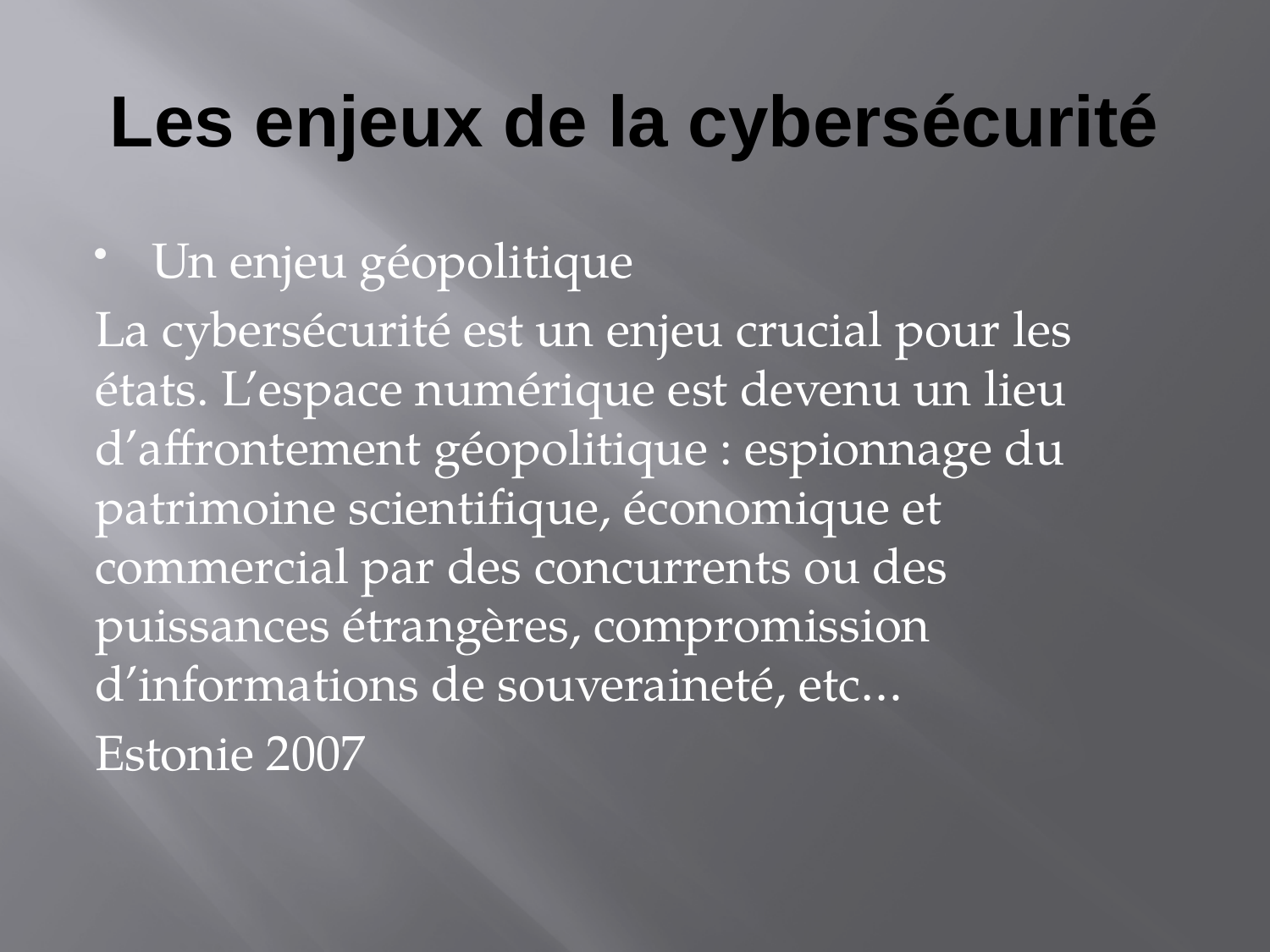

# Les enjeux de la cybersécurité
Un enjeu géopolitique
La cybersécurité est un enjeu crucial pour les états. L’espace numérique est devenu un lieu d’affrontement géopolitique : espionnage du patrimoine scientifique, économique et commercial par des concurrents ou des puissances étrangères, compromission d’informations de souveraineté, etc…
Estonie 2007